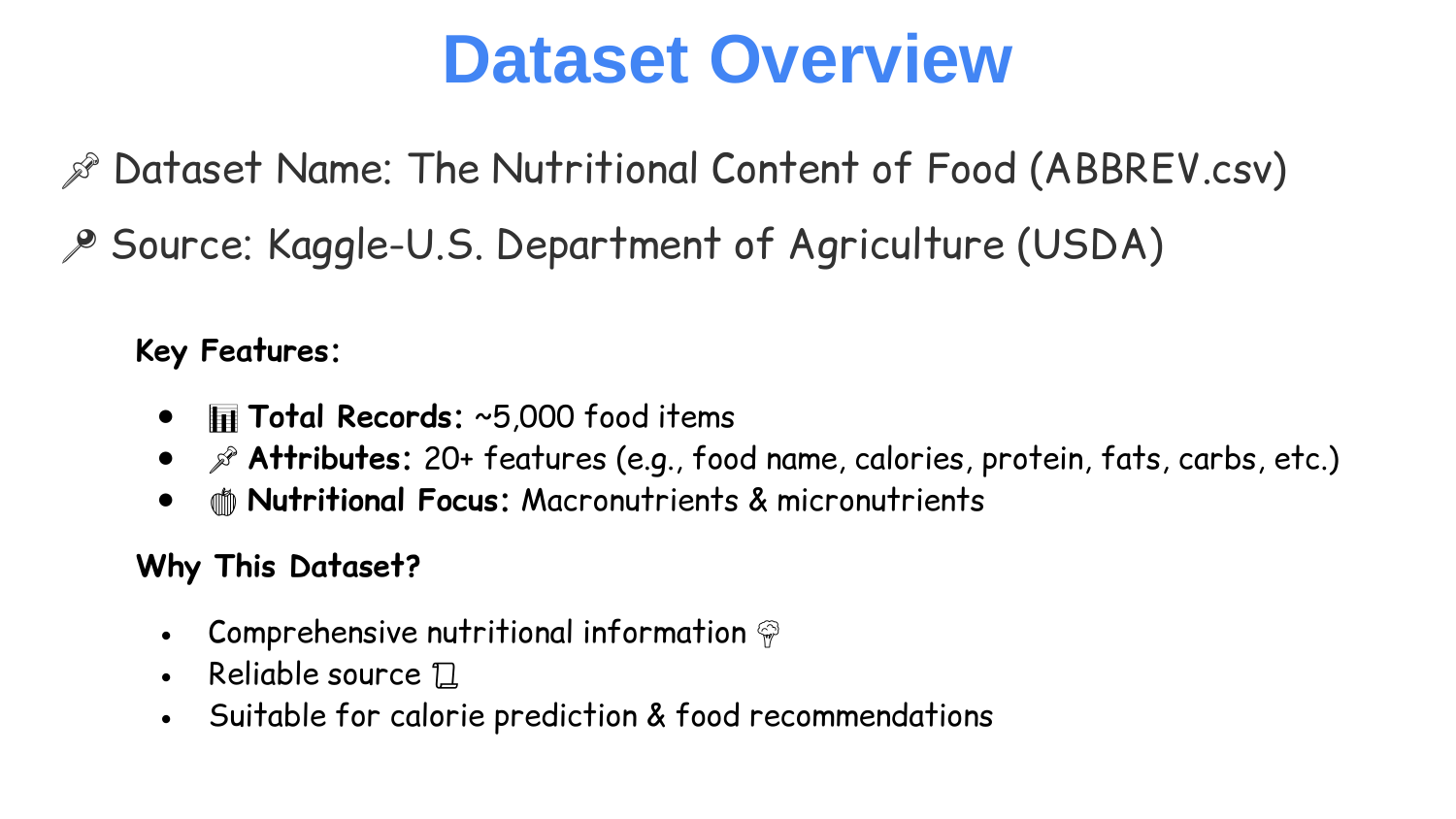

Dataset Overview
   📌 Dataset Name: The Nutritional Content of Food (ABBREV.csv)
   📍 Source: Kaggle-U.S. Department of Agriculture (USDA)
Key Features:
📊 Total Records: ~5,000 food items
📌 Attributes: 20+ features (e.g., food name, calories, protein, fats, carbs, etc.)
🍎 Nutritional Focus: Macronutrients & micronutrients
Why This Dataset?
Comprehensive nutritional information 🥦
Reliable source 📜
Suitable for calorie prediction & food recommendations